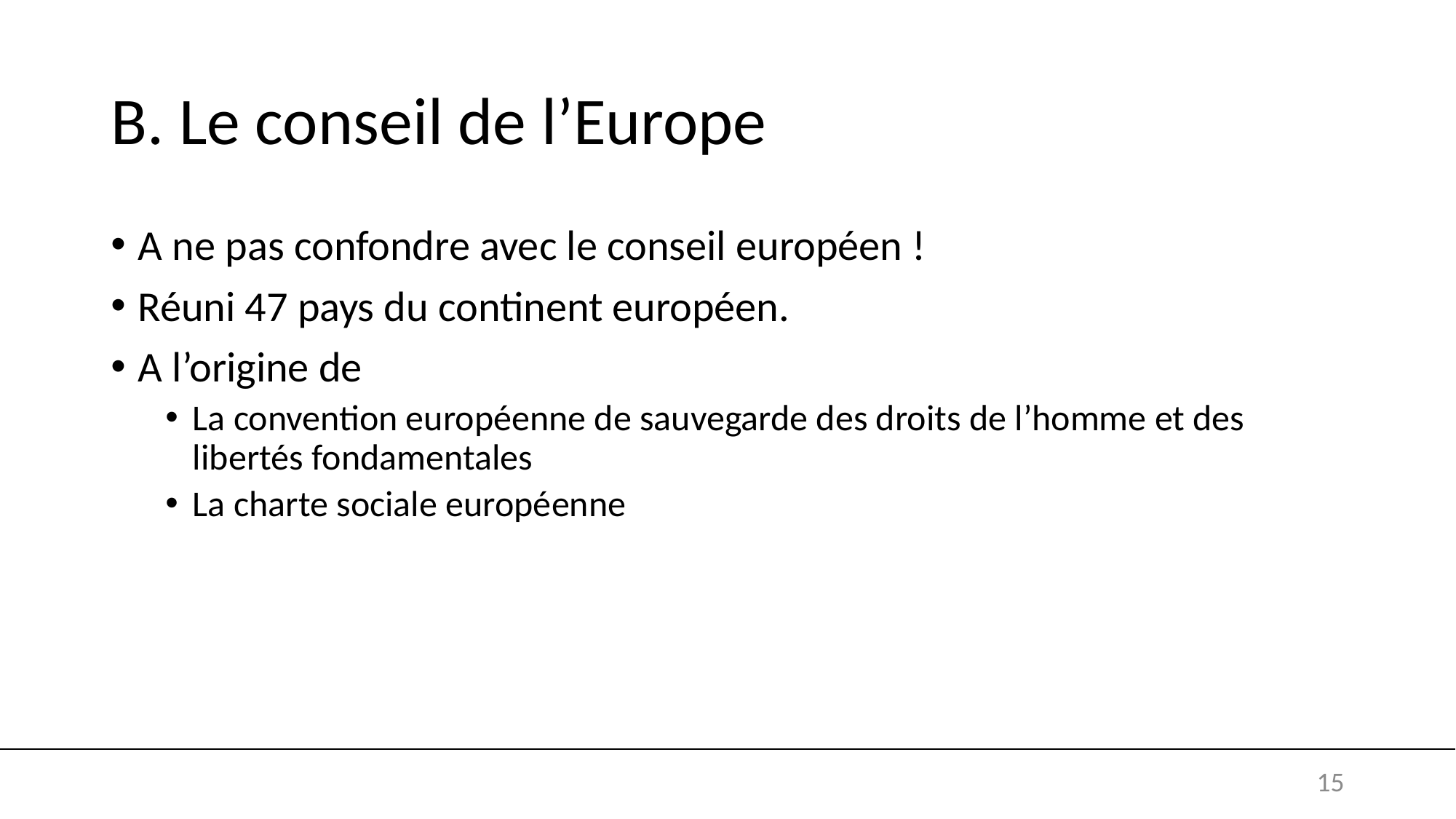

# B. Le conseil de l’Europe
A ne pas confondre avec le conseil européen !
Réuni 47 pays du continent européen.
A l’origine de
La convention européenne de sauvegarde des droits de l’homme et des libertés fondamentales
La charte sociale européenne
15